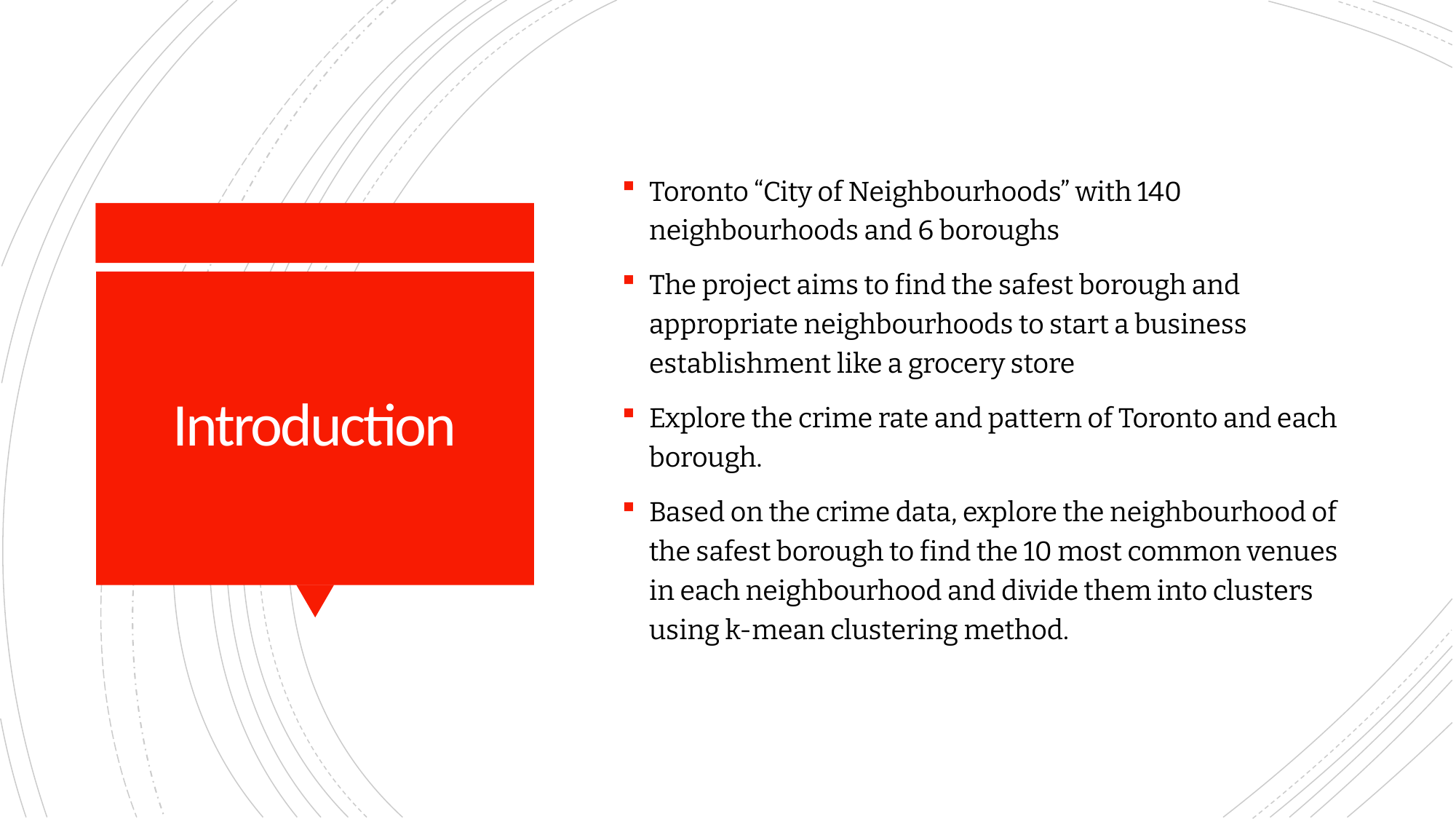

Toronto “City of Neighbourhoods” with 140 neighbourhoods and 6 boroughs
The project aims to find the safest borough and appropriate neighbourhoods to start a business establishment like a grocery store
Explore the crime rate and pattern of Toronto and each borough.
Based on the crime data, explore the neighbourhood of the safest borough to find the 10 most common venues in each neighbourhood and divide them into clusters using k-mean clustering method.

# Introduction